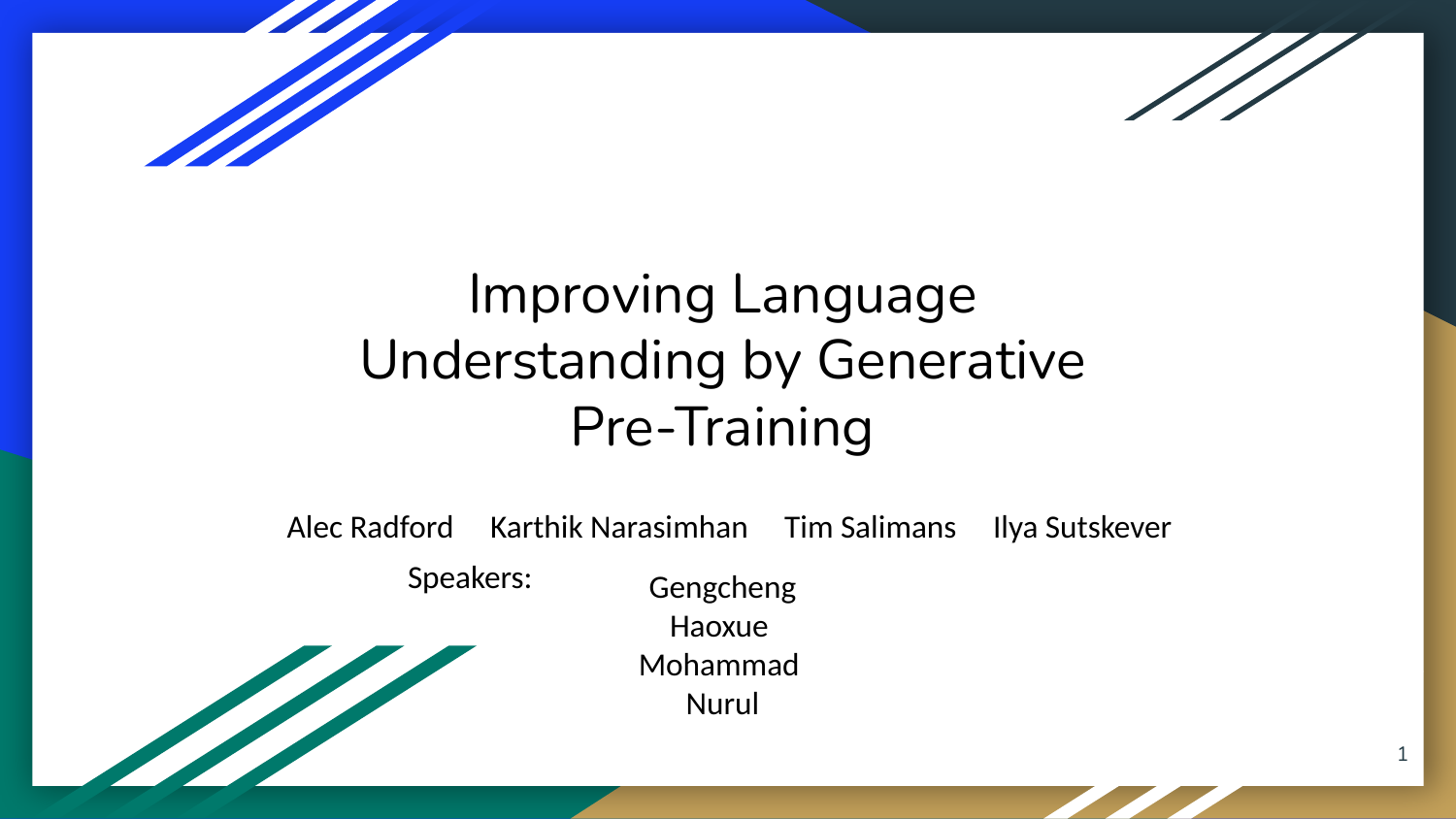

# Improving Language Understanding by Generative Pre-Training
Alec Radford     Karthik Narasimhan     Tim Salimans     Ilya Sutskever
Speakers:
Gengcheng
Haoxue
Mohammad
Nurul
1